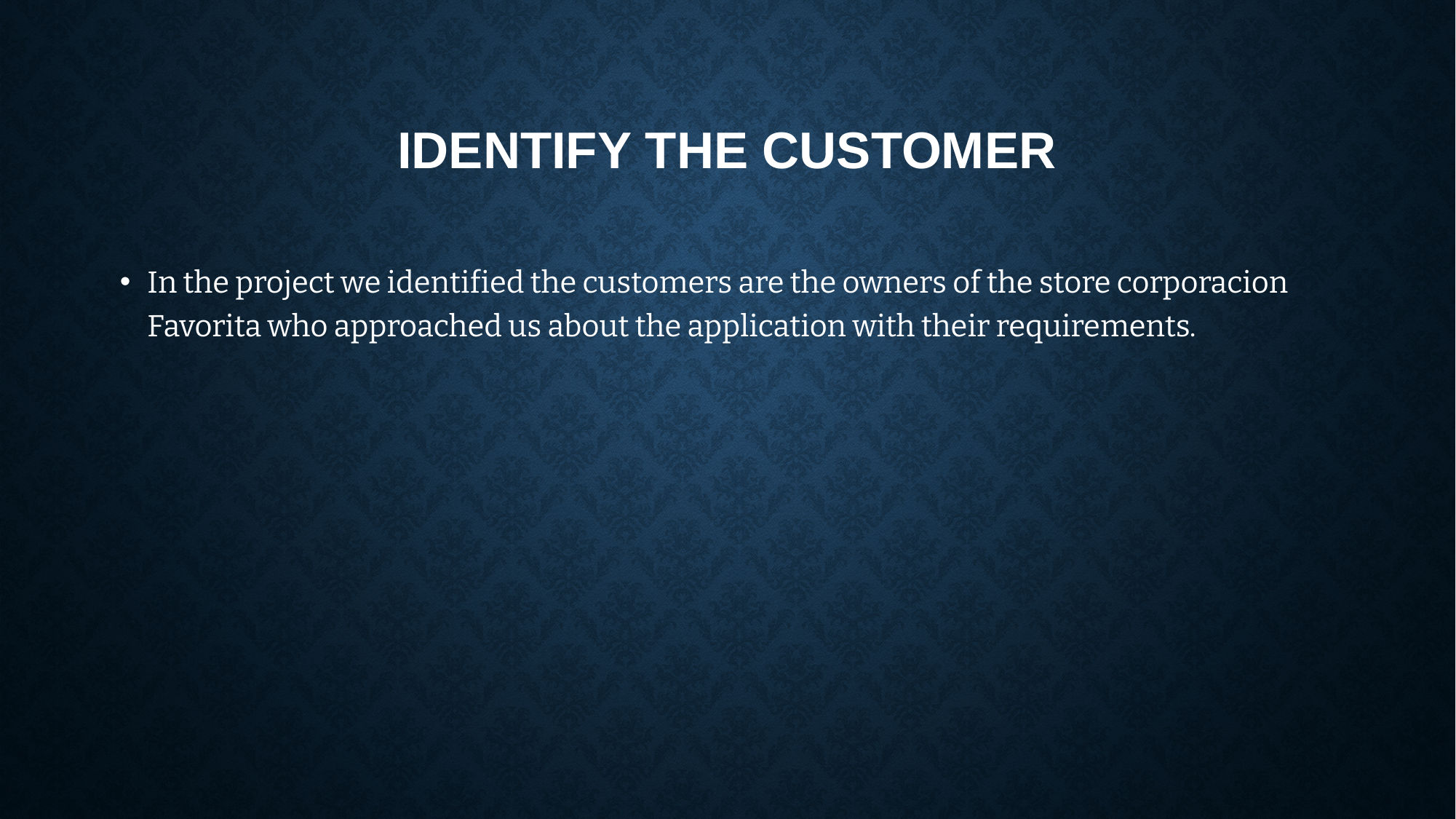

# identify the customer
In the project we identified the customers are the owners of the store corporacion Favorita who approached us about the application with their requirements.